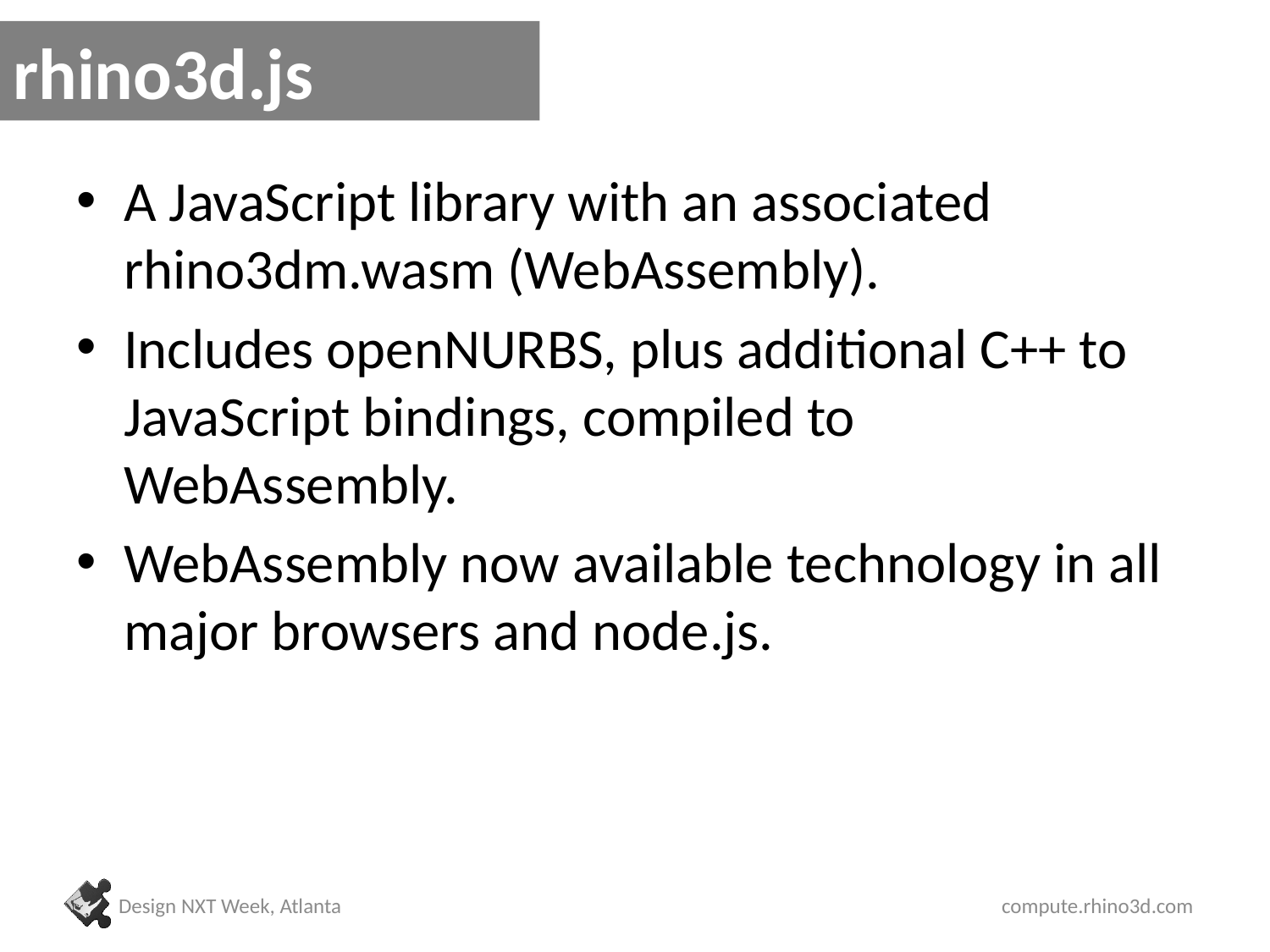

# rhino3d.js
A JavaScript library with an associated rhino3dm.wasm (WebAssembly).
Includes openNURBS, plus additional C++ to JavaScript bindings, compiled to WebAssembly.
WebAssembly now available technology in all major browsers and node.js.
Design NXT Week, Atlanta